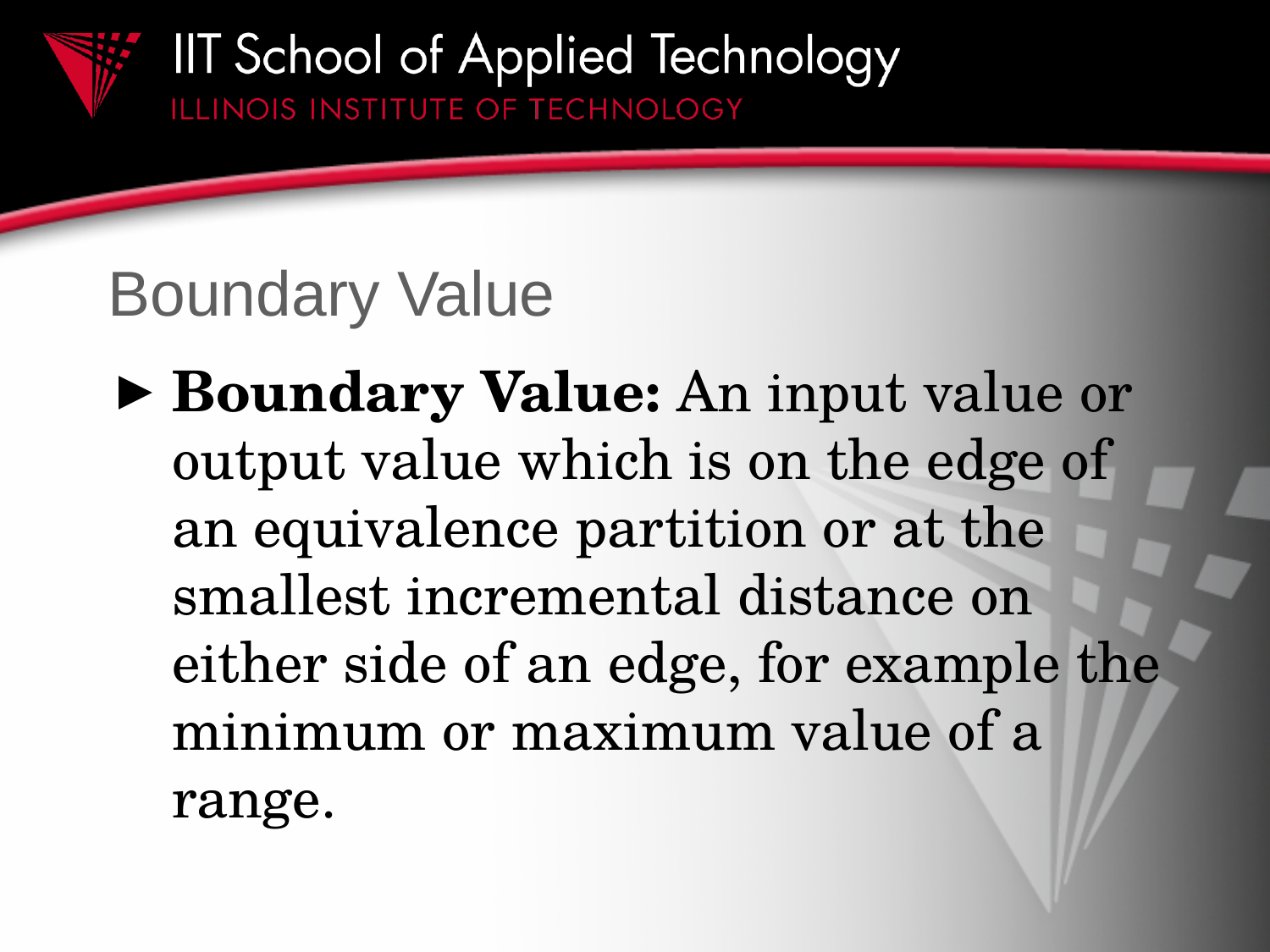

# Boundary Value
Boundary Value: An input value or output value which is on the edge of an equivalence partition or at the smallest incremental distance on either side of an edge, for example the minimum or maximum value of a range.